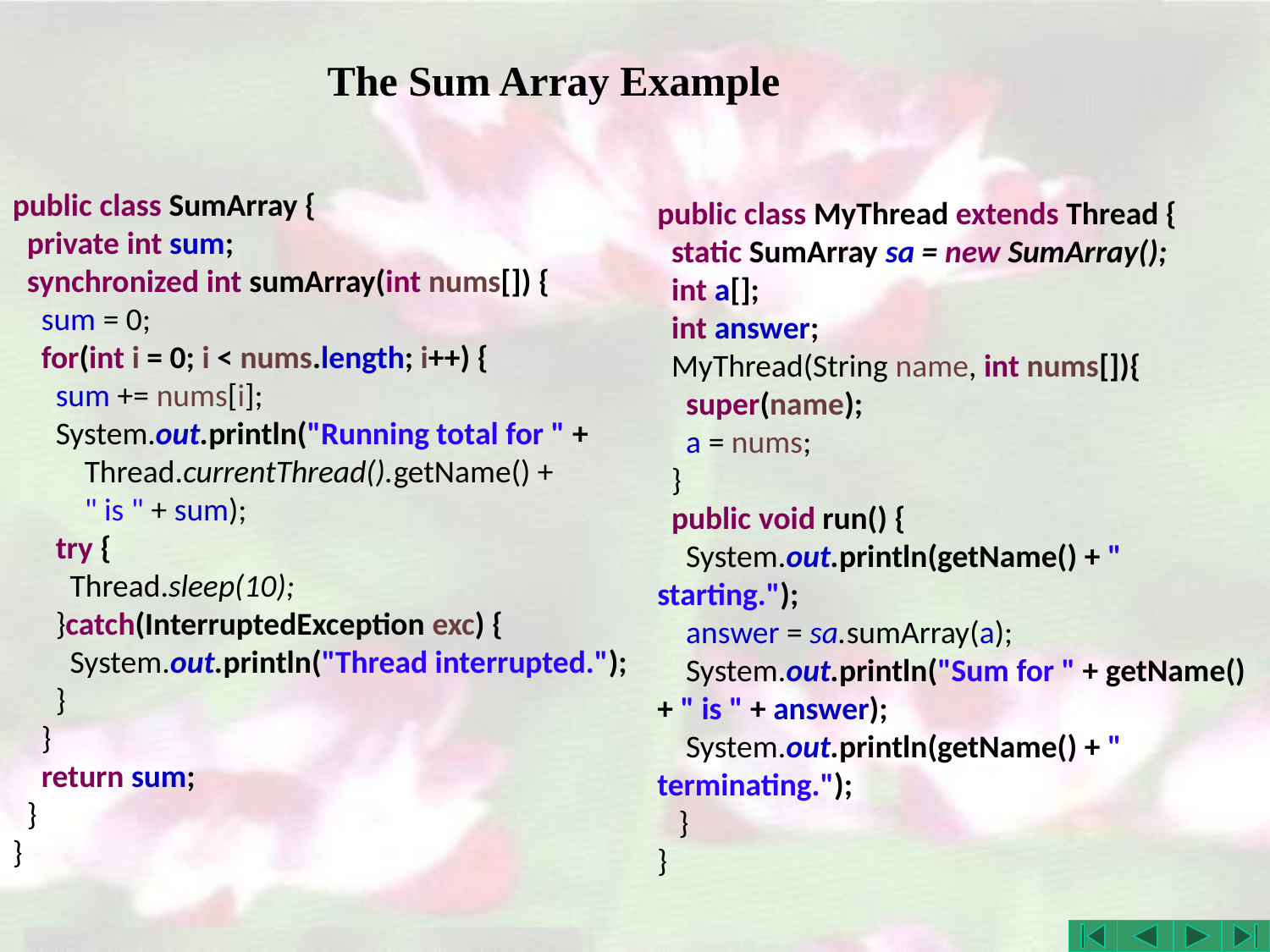

# The Sum Array Example
public class SumArray {
  private int sum;
  synchronized int sumArray(int nums[]) {
    sum = 0;
    for(int i = 0; i < nums.length; i++) {
      sum += nums[i];
      System.out.println("Running total for " +
          Thread.currentThread().getName() +
          " is " + sum);
      try {
        Thread.sleep(10);
      }catch(InterruptedException exc) {
        System.out.println("Thread interrupted.");
      }
    }
    return sum;
  }
}
public class MyThread extends Thread {
  static SumArray sa = new SumArray();
  int a[];
  int answer;
  MyThread(String name, int nums[]){
    super(name);
    a = nums;
  }
  public void run() {
    System.out.println(getName() + " starting.");
    answer = sa.sumArray(a);
    System.out.println("Sum for " + getName() + " is " + answer);
    System.out.println(getName() + " terminating.");
   }
}